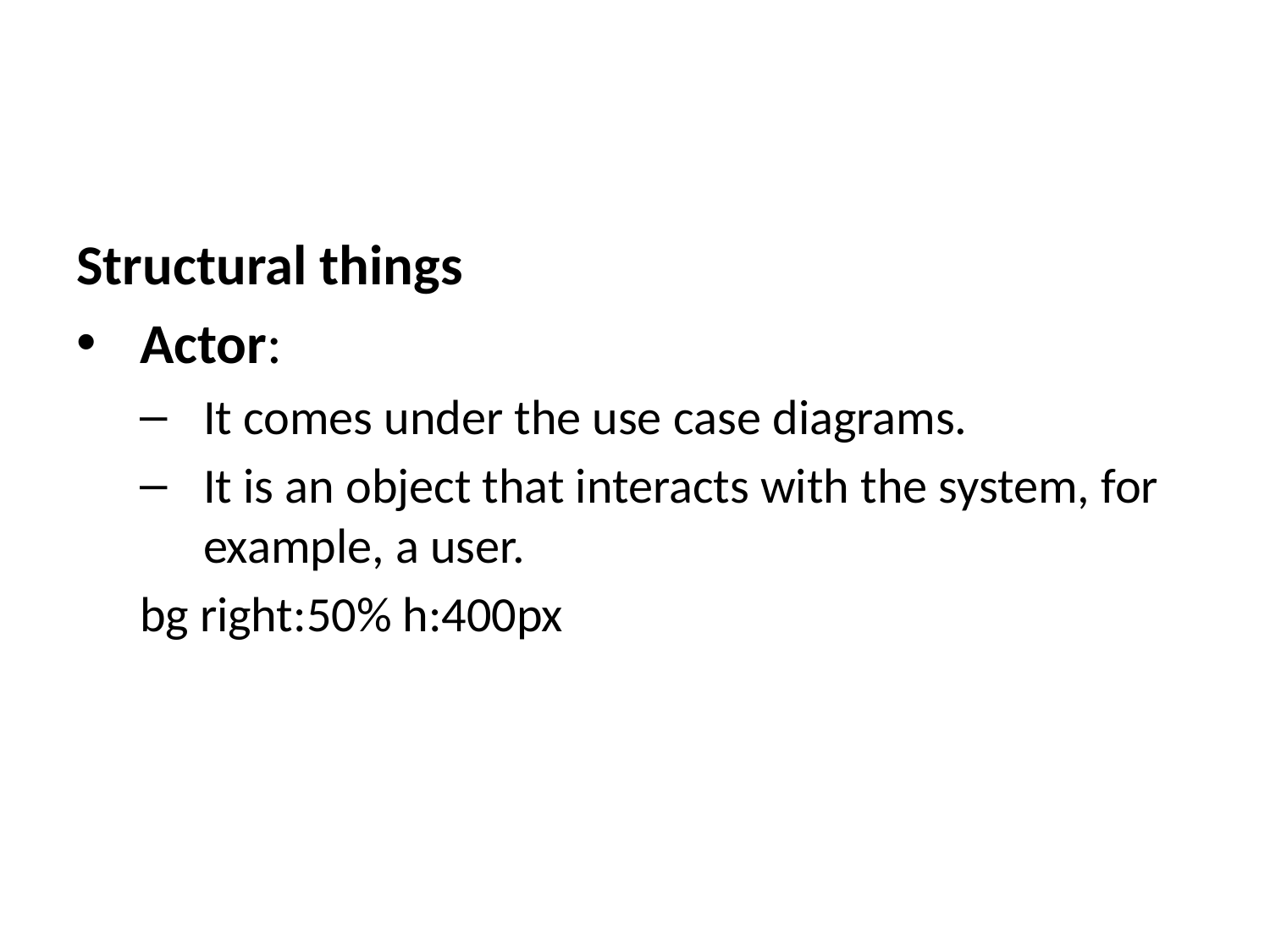

Structural things
Actor:
It comes under the use case diagrams.
It is an object that interacts with the system, for example, a user.
bg right:50% h:400px